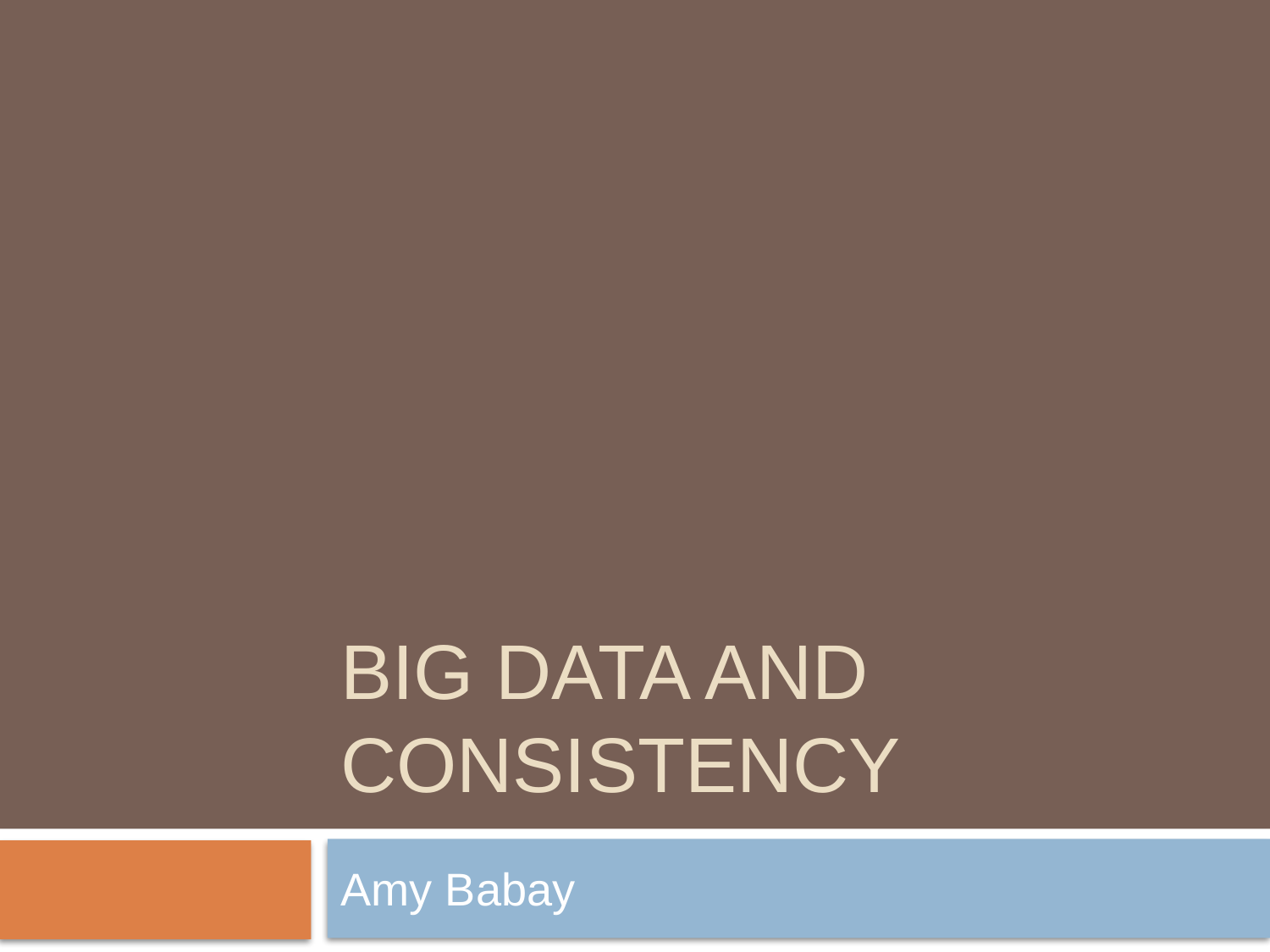

# Big Data and Consistency
Amy Babay